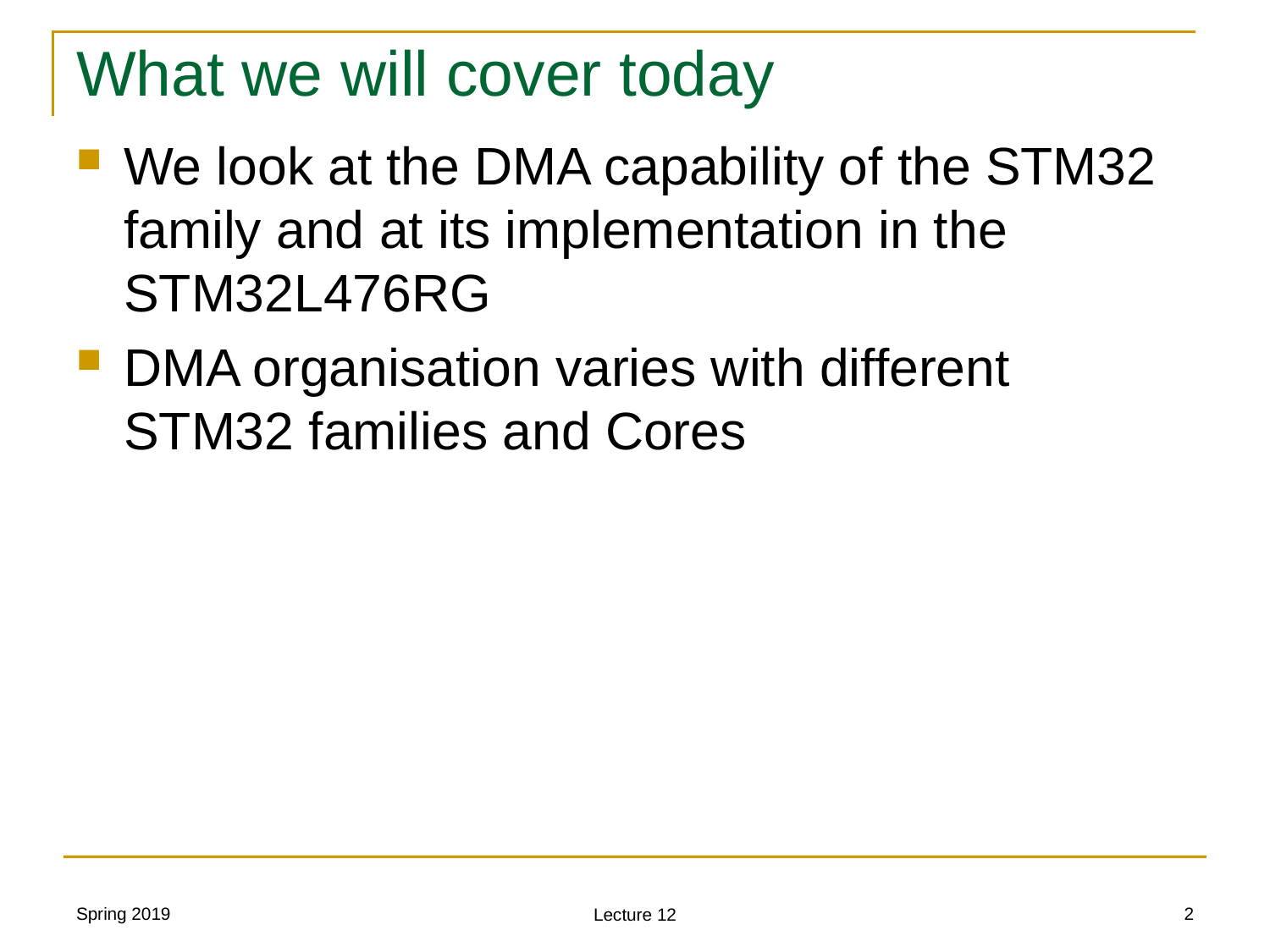

# What we will cover today
We look at the DMA capability of the STM32 family and at its implementation in the STM32L476RG
DMA organisation varies with different STM32 families and Cores
Spring 2019
2
Lecture 12